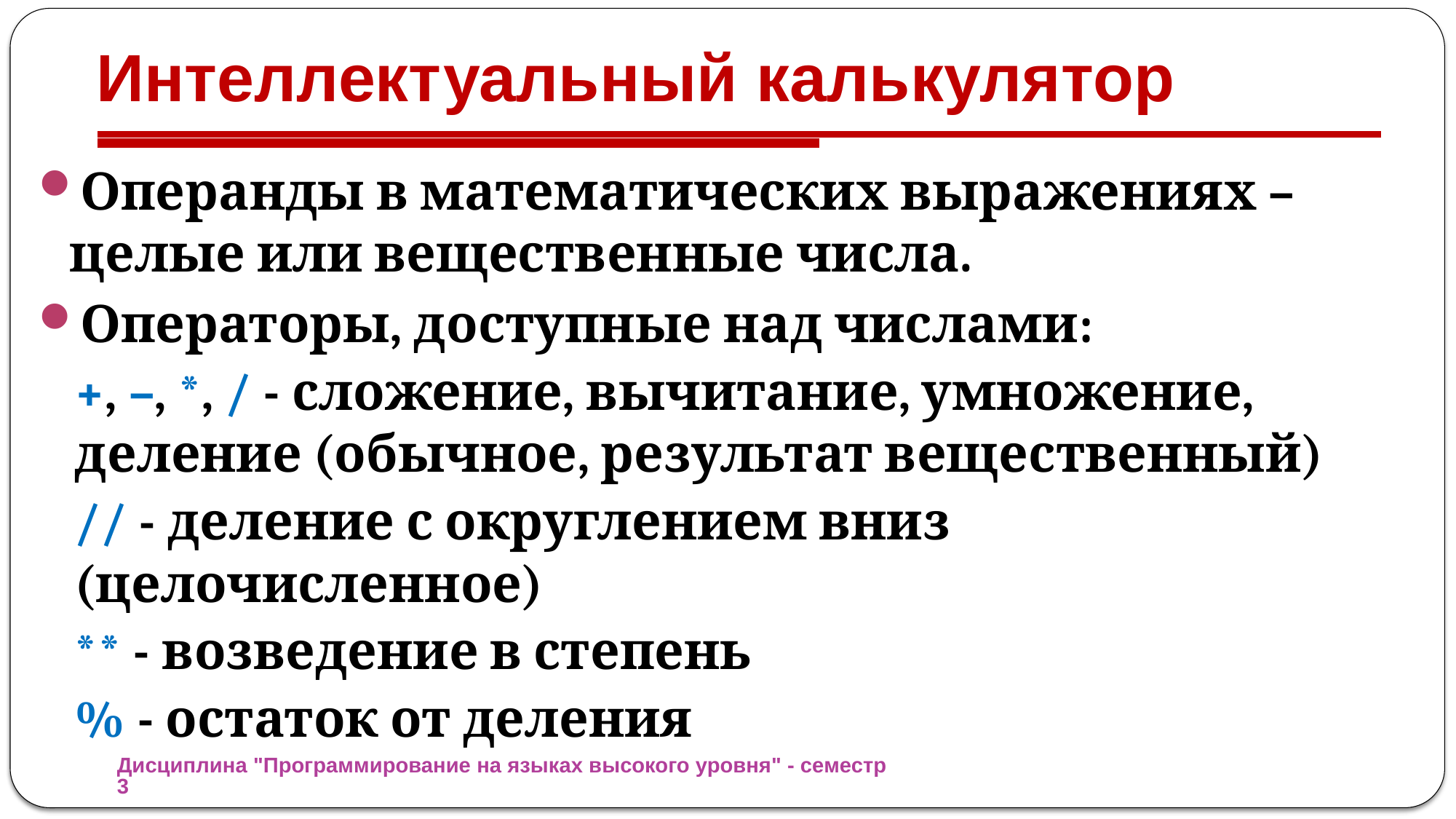

# Интеллектуальный калькулятор
Операнды в математических выражениях – целые или вещественные числа.
Операторы, доступные над числами:
+, –, *, / - сложение, вычитание, умножение, деление (обычное, результат вещественный)
// - деление с округлением вниз (целочисленное)
** - возведение в степень
% - остаток от деления

Дисциплина "Программирование на языках высокого уровня" - семестр 3